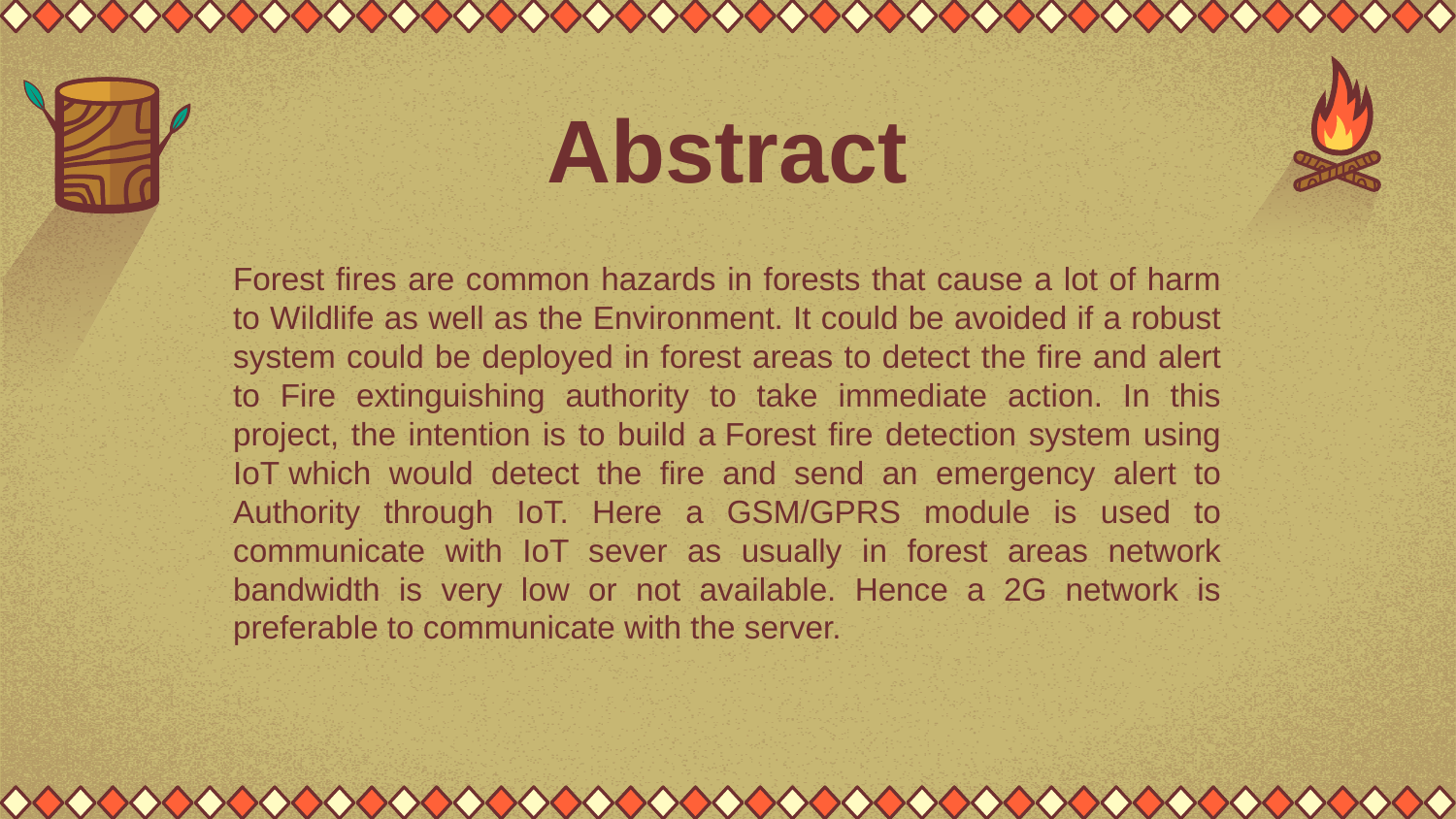

# Abstract
Forest fires are common hazards in forests that cause a lot of harm to Wildlife as well as the Environment. It could be avoided if a robust system could be deployed in forest areas to detect the fire and alert to Fire extinguishing authority to take immediate action. In this project, the intention is to build a Forest fire detection system using IoT which would detect the fire and send an emergency alert to Authority through IoT. Here a GSM/GPRS module is used to communicate with IoT sever as usually in forest areas network bandwidth is very low or not available. Hence a 2G network is preferable to communicate with the server.